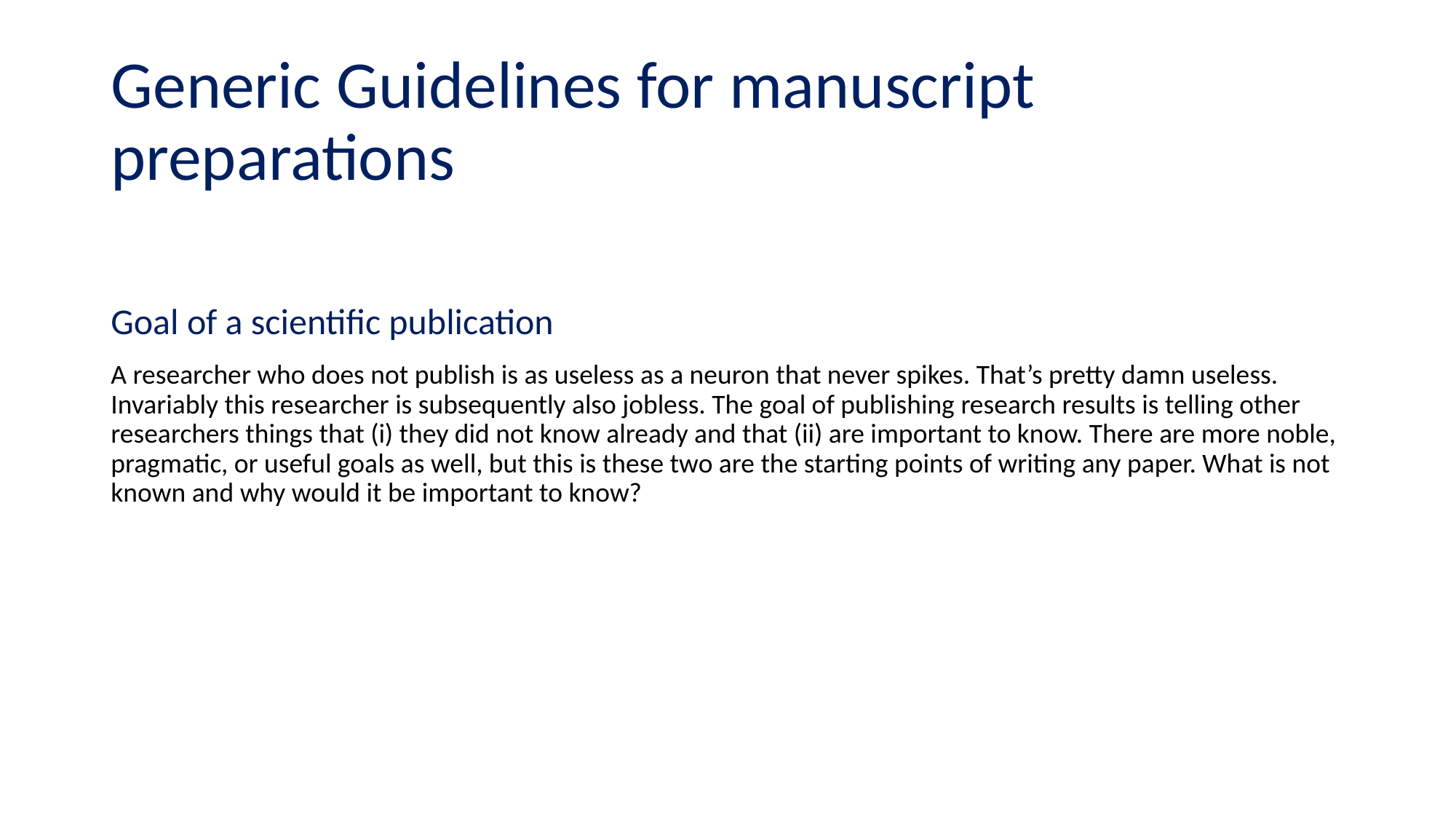

# Generic Guidelines for manuscript preparations
Goal of a scientific publication
A researcher who does not publish is as useless as a neuron that never spikes. That’s pretty damn useless. Invariably this researcher is subsequently also jobless. The goal of publishing research results is telling other researchers things that (i) they did not know already and that (ii) are important to know. There are more noble, pragmatic, or useful goals as well, but this is these two are the starting points of writing any paper. What is not known and why would it be important to know?